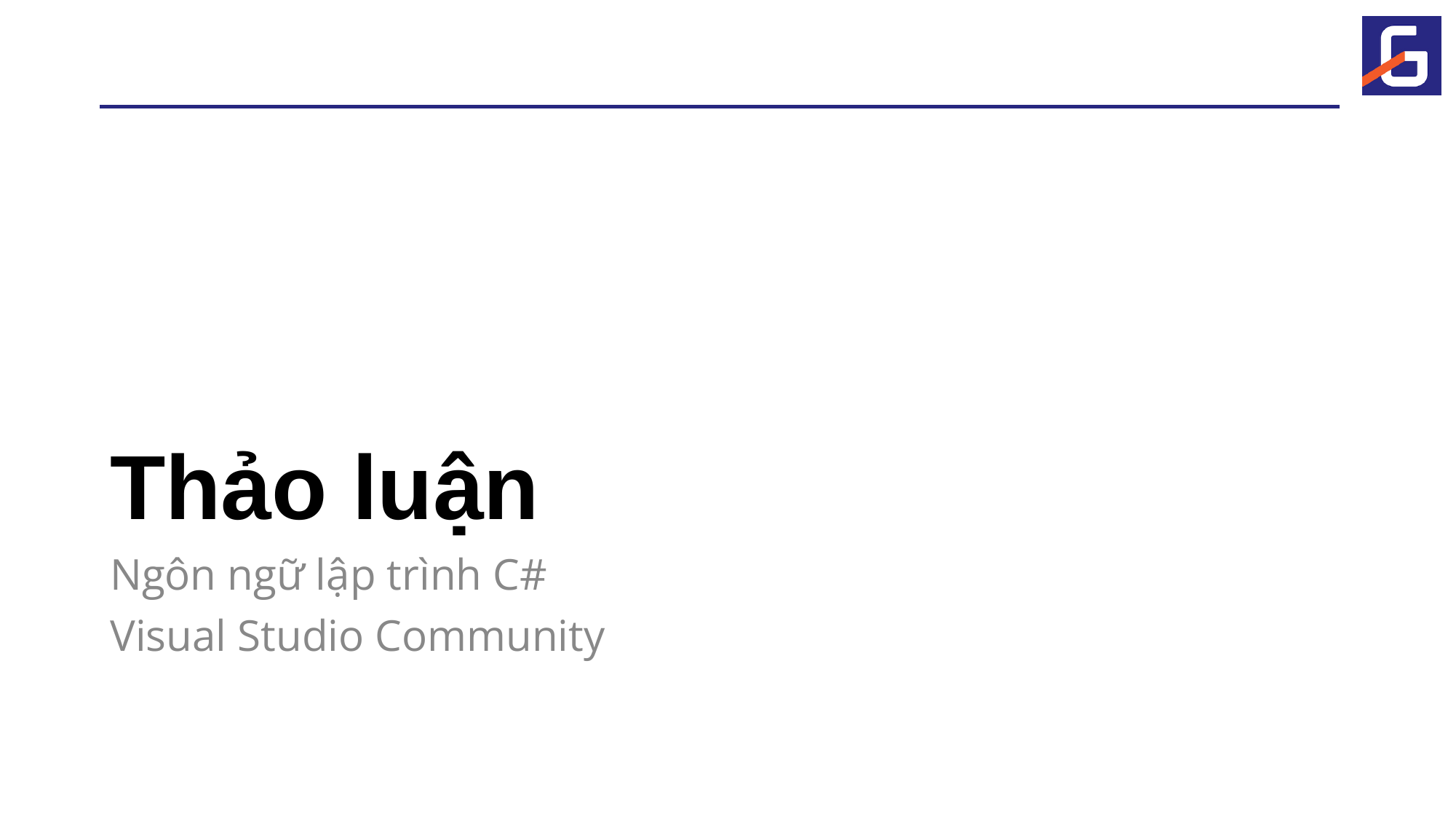

# Thảo luận
Ngôn ngữ lập trình C#
Visual Studio Community